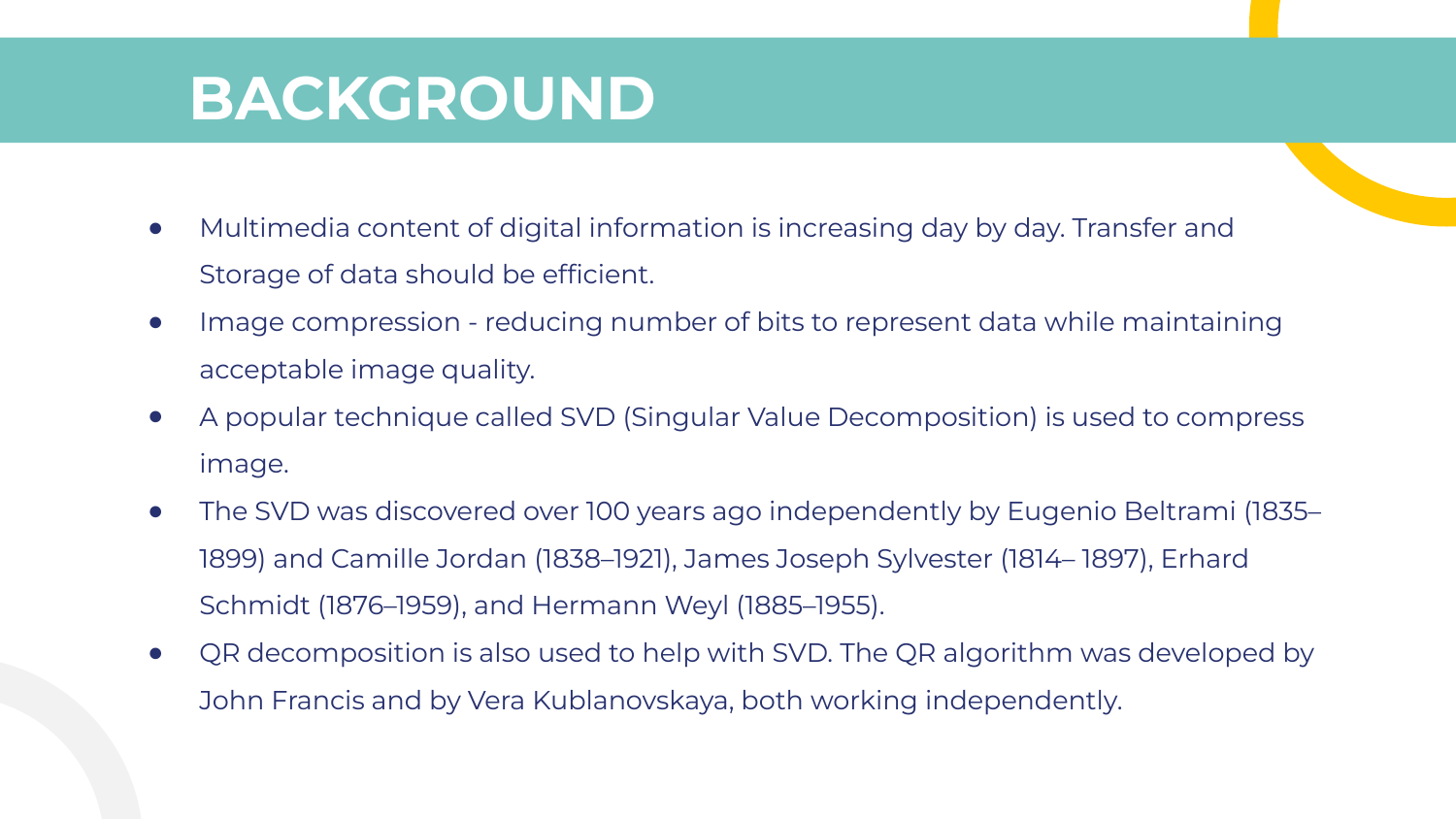

# BACKGROUND
Multimedia content of digital information is increasing day by day. Transfer and Storage of data should be efficient.
Image compression - reducing number of bits to represent data while maintaining acceptable image quality.
A popular technique called SVD (Singular Value Decomposition) is used to compress image.
The SVD was discovered over 100 years ago independently by Eugenio Beltrami (1835–1899) and Camille Jordan (1838–1921), James Joseph Sylvester (1814– 1897), Erhard Schmidt (1876–1959), and Hermann Weyl (1885–1955).
QR decomposition is also used to help with SVD. The QR algorithm was developed by John Francis and by Vera Kublanovskaya, both working independently.